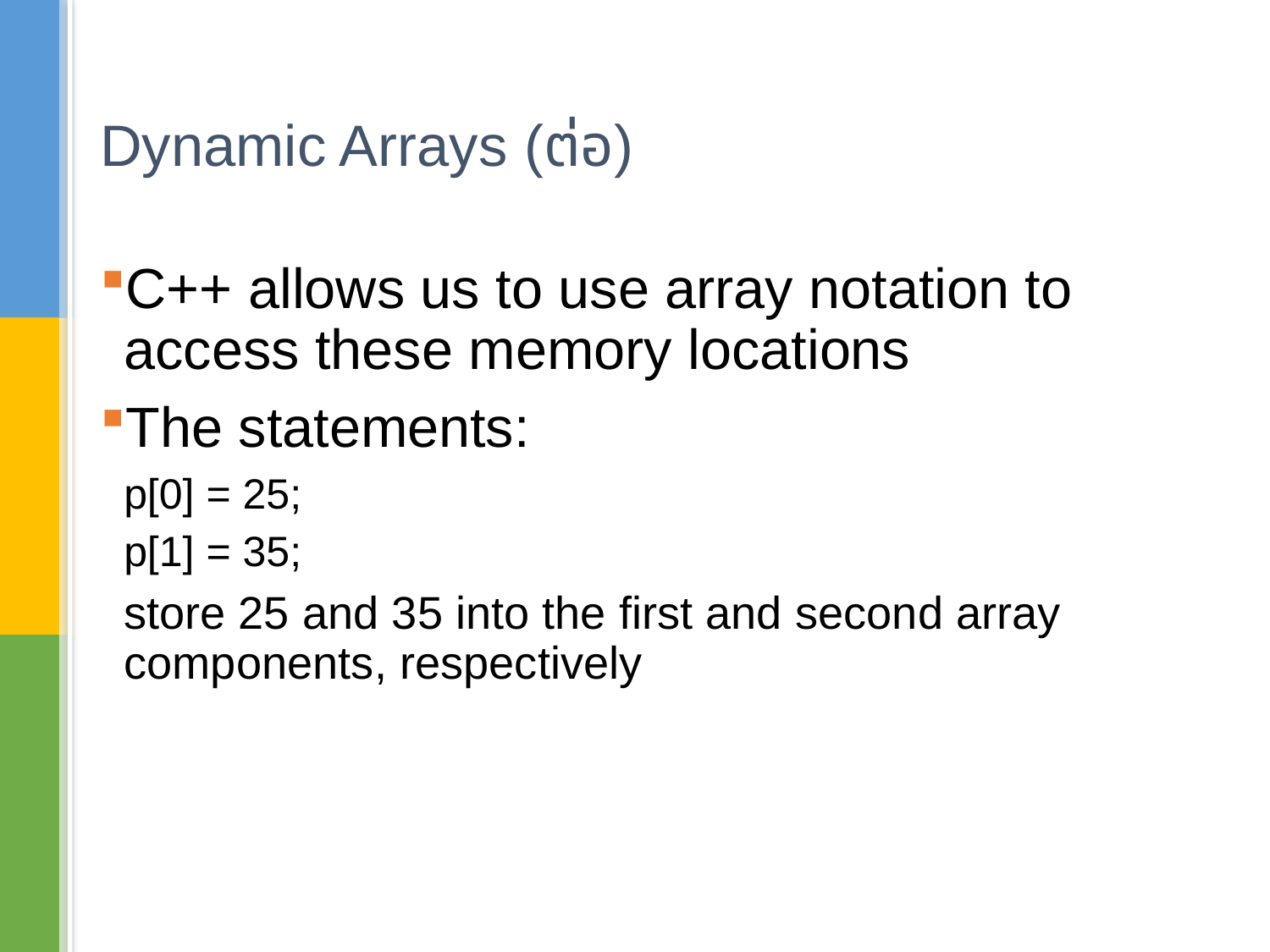

# Dynamic Arrays (ต่อ)
C++ allows us to use array notation to access these memory locations
The statements:
	p[0] = 25;
	p[1] = 35;
	store 25 and 35 into the first and second array components, respectively